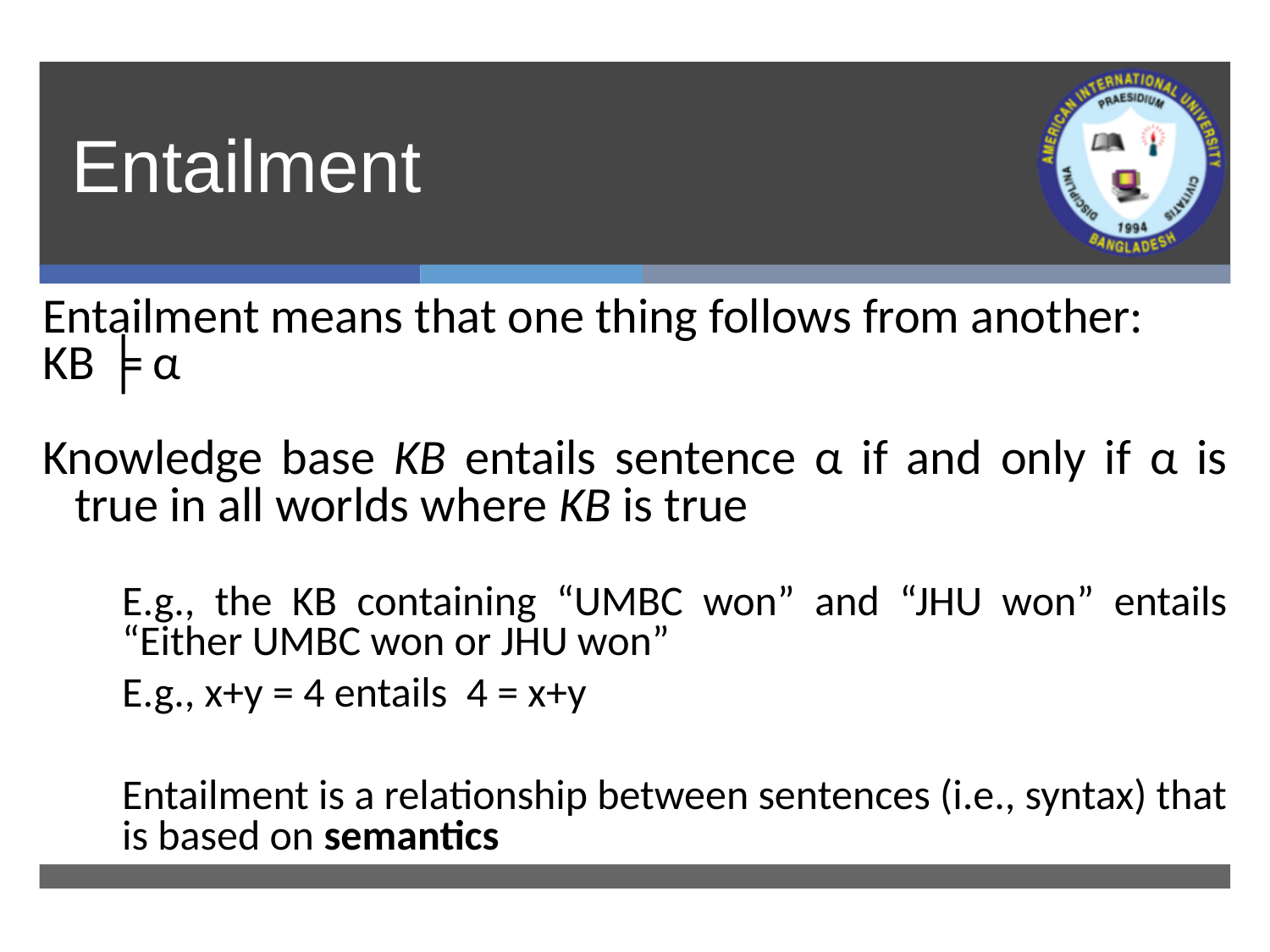

# Entailment
Entailment means that one thing follows from another:
KB ╞ α

Knowledge base KB entails sentence α if and only if α is true in all worlds where KB is true

E.g., the KB containing “UMBC won” and “JHU won” entails “Either UMBC won or JHU won”
E.g., x+y = 4 entails  4 = x+y

Entailment is a relationship between sentences (i.e., syntax) that is based on semantics